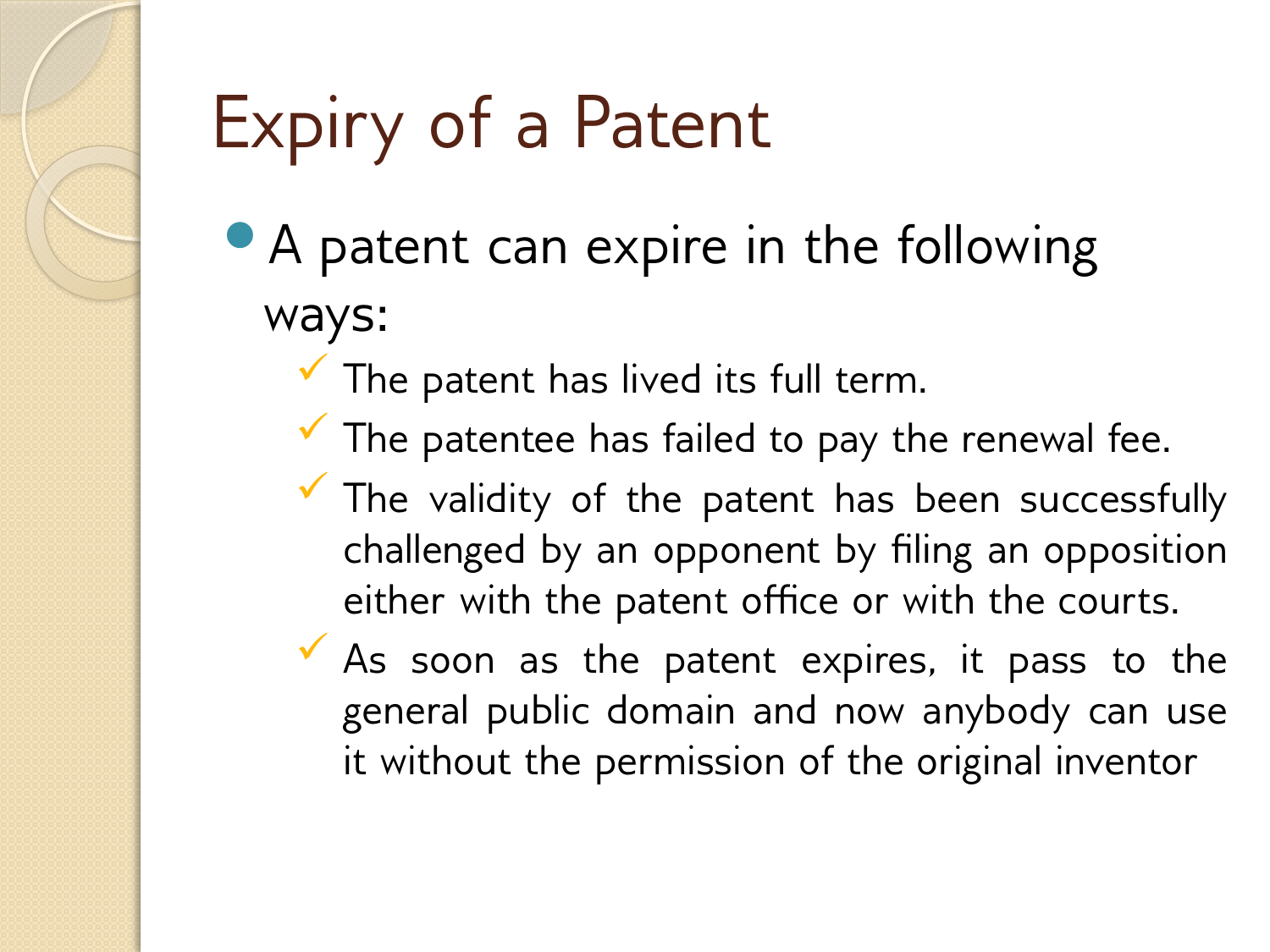

# Expiry of a Patent
A patent can expire in the following ways:
The patent has lived its full term.
The patentee has failed to pay the renewal fee.
The validity of the patent has been successfully challenged by an opponent by filing an opposition either with the patent office or with the courts.
As soon as the patent expires, it pass to the general public domain and now anybody can use it without the permission of the original inventor